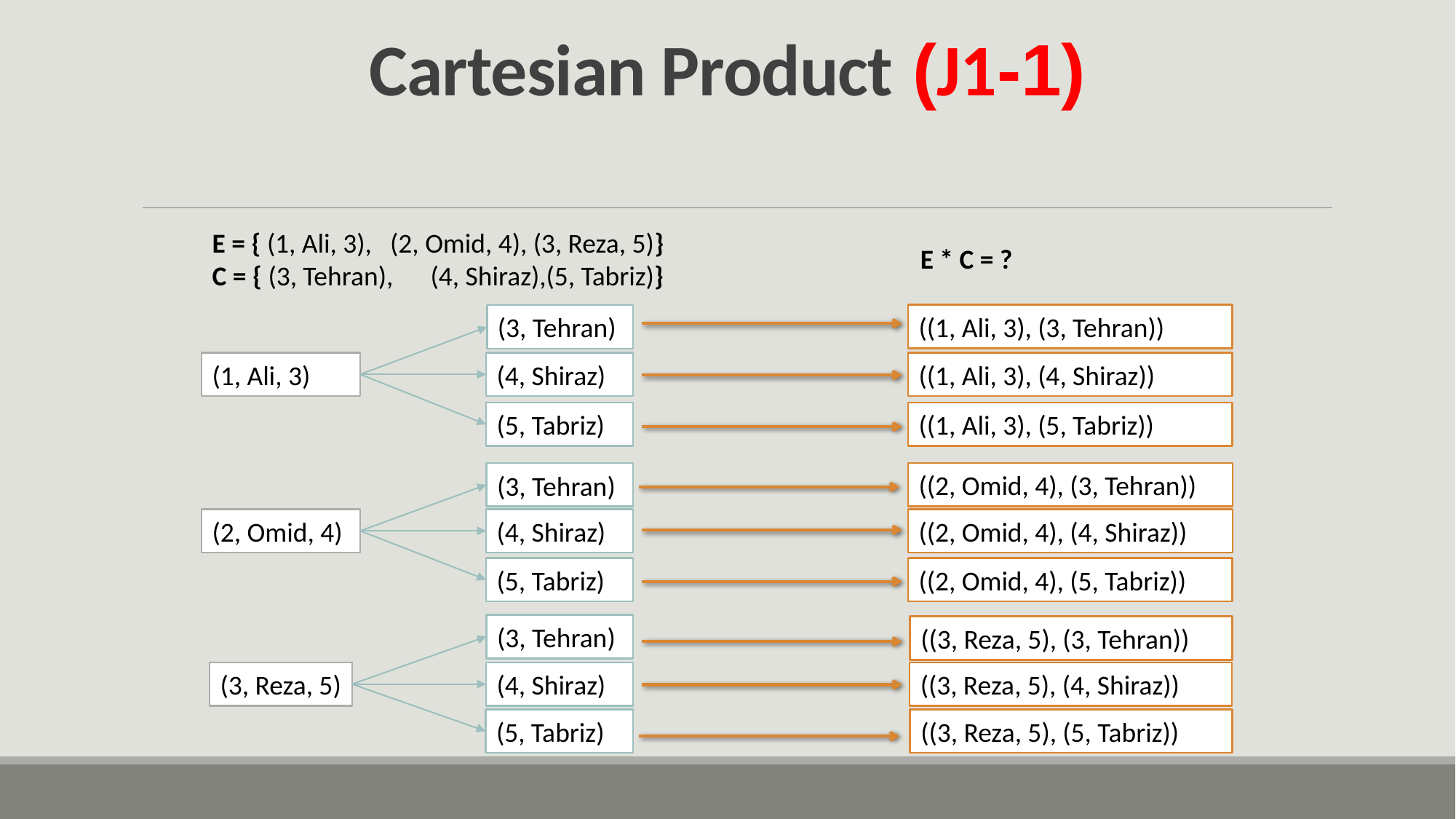

# (1-J1) Cartesian Product
E = { (1, Ali, 3),   (2, Omid, 4), (3, Reza, 5)}
C = { (3, Tehran),	(4, Shiraz),(5, Tabriz)}
E * C = ?
((1, Ali, 3), (3, Tehran))
(3, Tehran)
(1, Ali, 3)
(4, Shiraz)
((1, Ali, 3), (4, Shiraz))
(5, Tabriz)
((1, Ali, 3), (5, Tabriz))
((2, Omid, 4), (3, Tehran))
(3, Tehran)
(2, Omid, 4)
(4, Shiraz)
((2, Omid, 4), (4, Shiraz))
(5, Tabriz)
((2, Omid, 4), (5, Tabriz))
(3, Tehran)
((3, Reza, 5), (3, Tehran))
(3, Reza, 5)
(4, Shiraz)
((3, Reza, 5), (4, Shiraz))
(5, Tabriz)
((3, Reza, 5), (5, Tabriz))